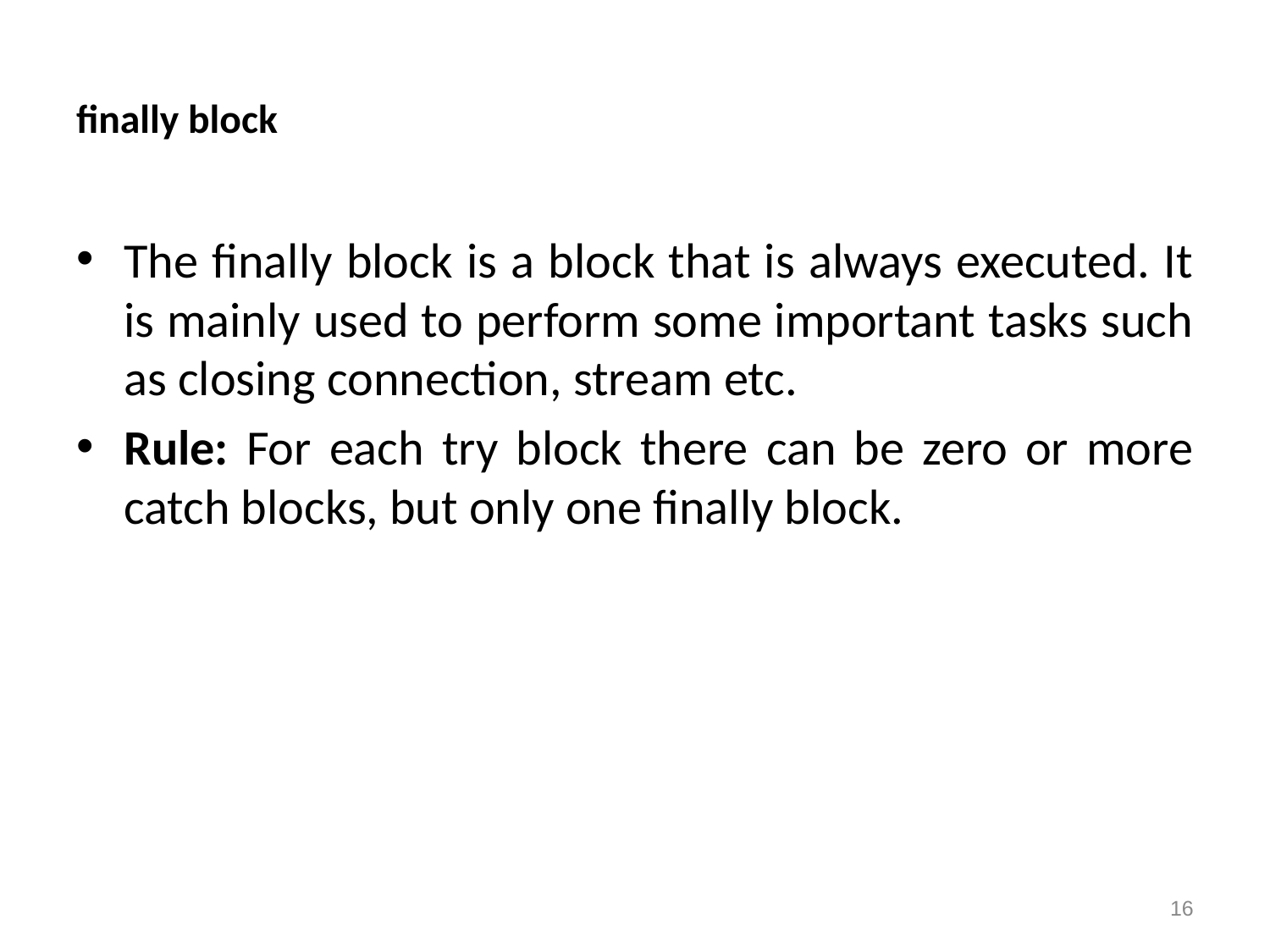

# finally block
The finally block is a block that is always executed. It is mainly used to perform some important tasks such as closing connection, stream etc.
Rule: For each try block there can be zero or more catch blocks, but only one finally block.
16